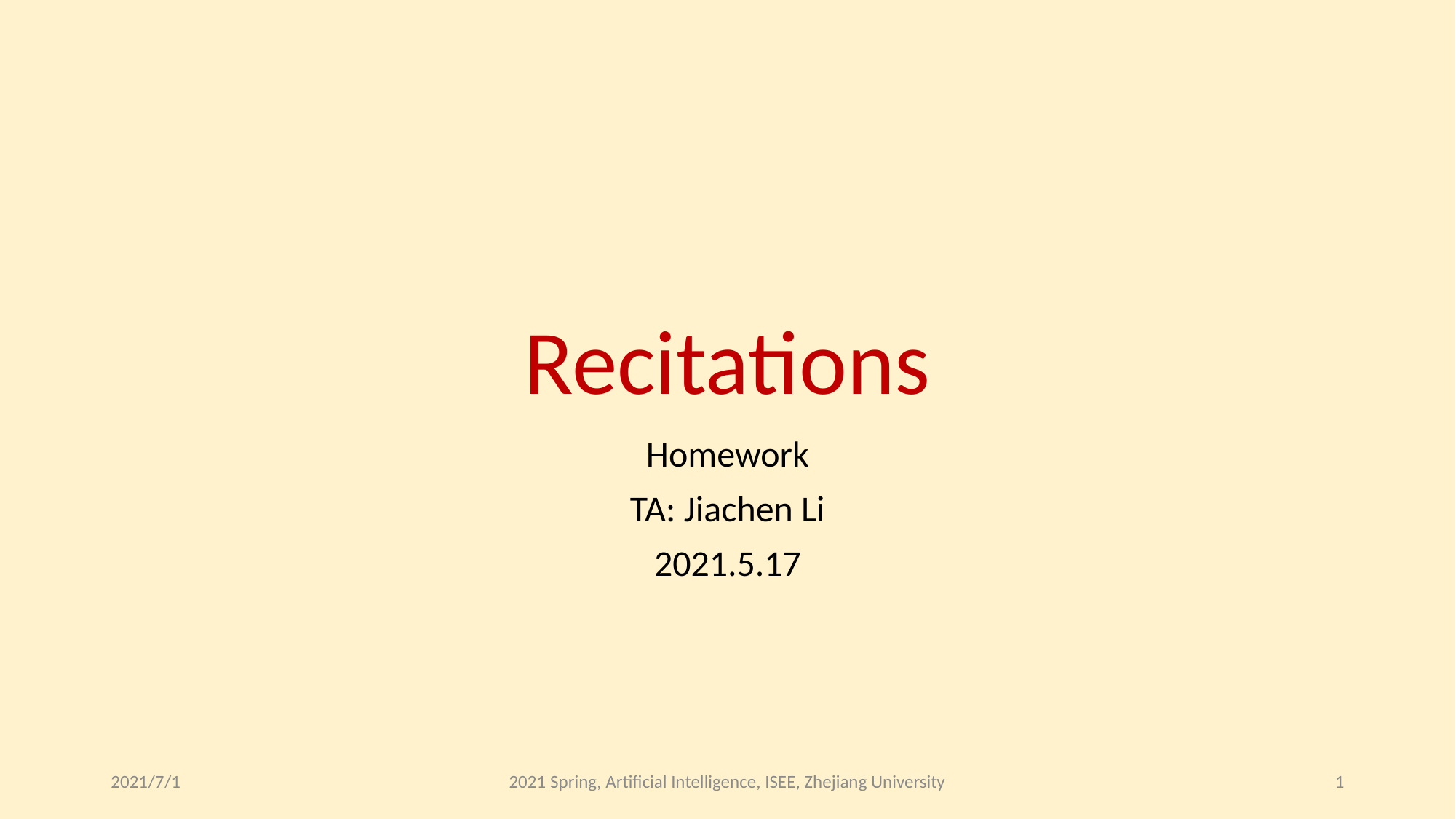

# Recitations
Homework
TA: Jiachen Li
2021.5.17
2021/7/1
2021 Spring, Artificial Intelligence, ISEE, Zhejiang University
1